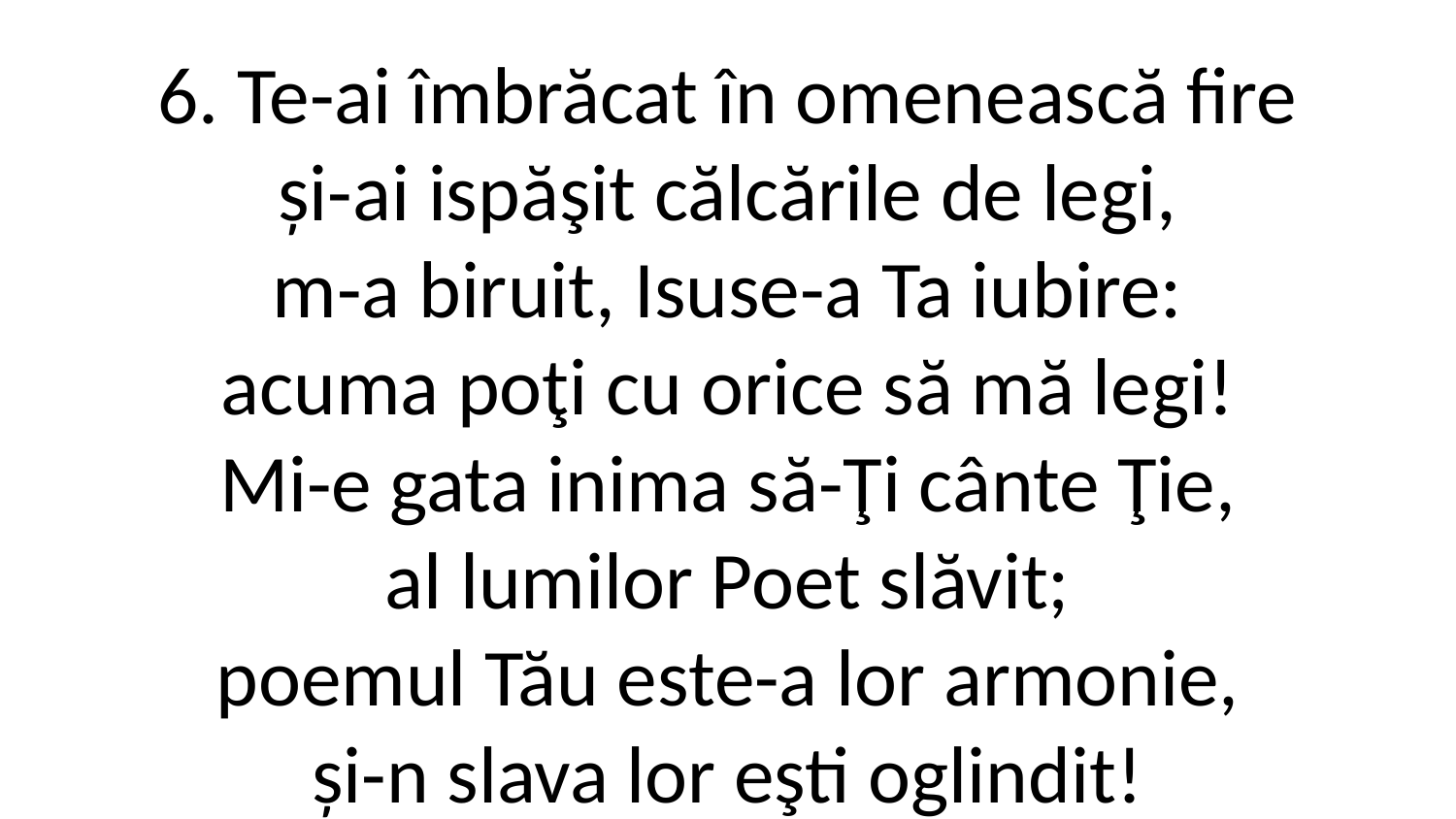

6. Te-ai îmbrăcat în omenească fire
și-ai ispăşit călcările de legi,
m-a biruit, Isuse-a Ta iubire:
acuma poţi cu orice să mă legi!
Mi-e gata inima să-Ţi cânte Ţie,
al lumilor Poet slăvit;
poemul Tău este-a lor armonie,
și-n slava lor eşti oglindit!